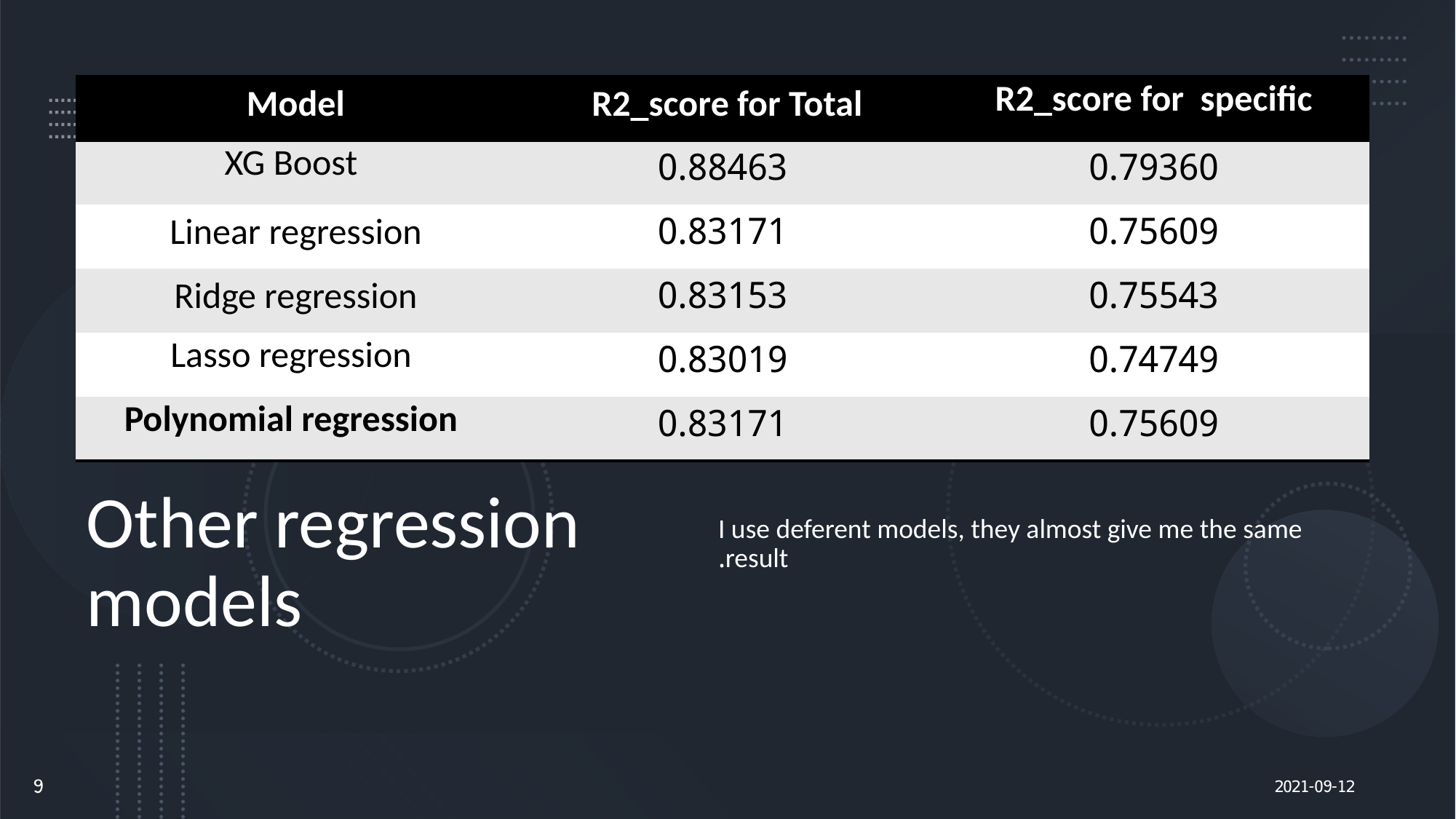

| Model | R2\_score for Total | R2\_score for specific |
| --- | --- | --- |
| XG Boost | 0.88463 | 0.79360 |
| Linear regression | 0.83171 | 0.75609 |
| Ridge regression | 0.83153 | 0.75543 |
| Lasso regression | 0.83019 | 0.74749 |
| Polynomial regression | 0.83171 | 0.75609 |

# Other regression models
I use deferent models, they almost give me the same result.

2021-09-12
9